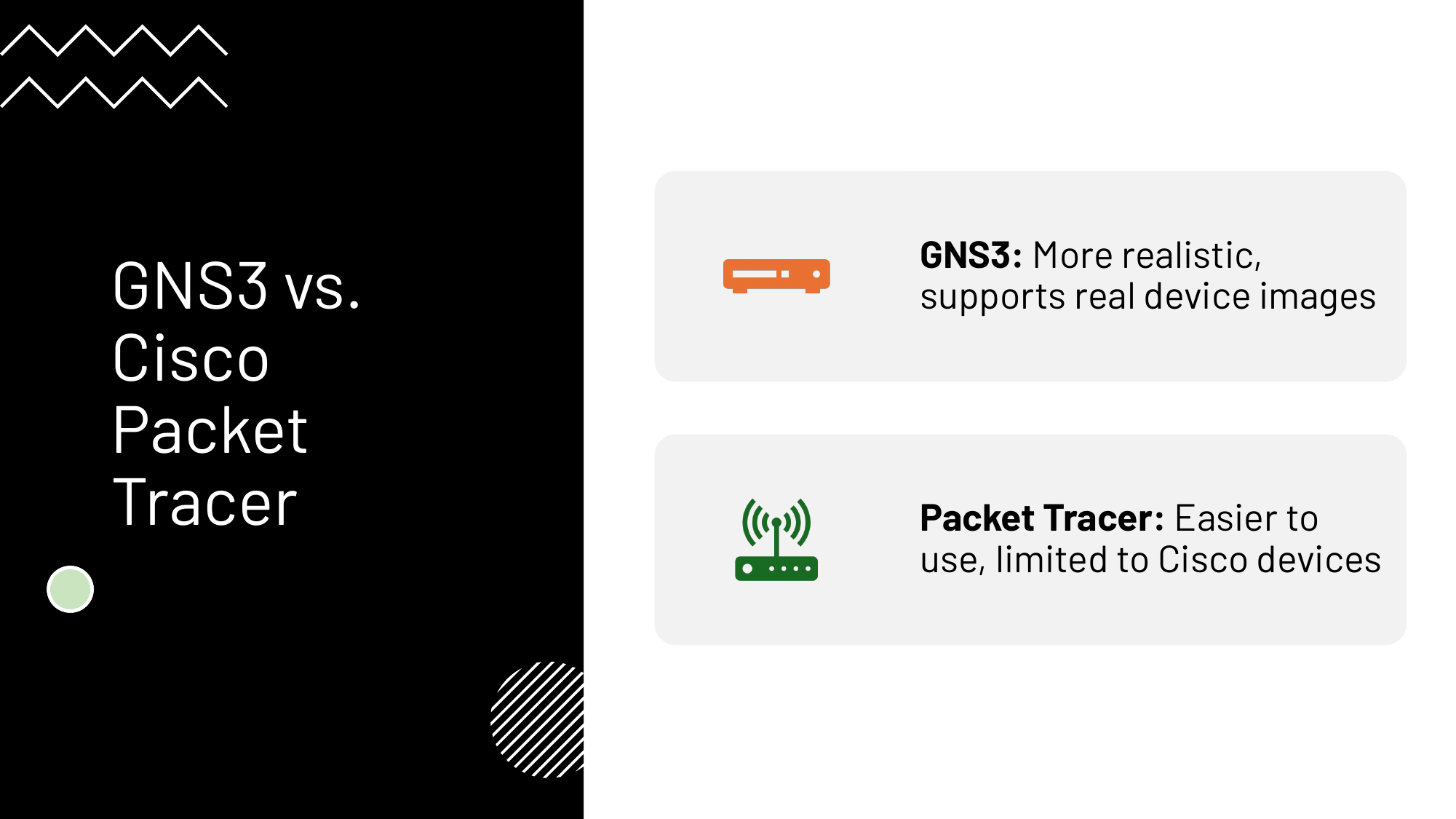

GNS3: More realistic, supports real device images
Packet Tracer: Easier to use, limited to Cisco devices
# GNS3 vs. Cisco Packet Tracer